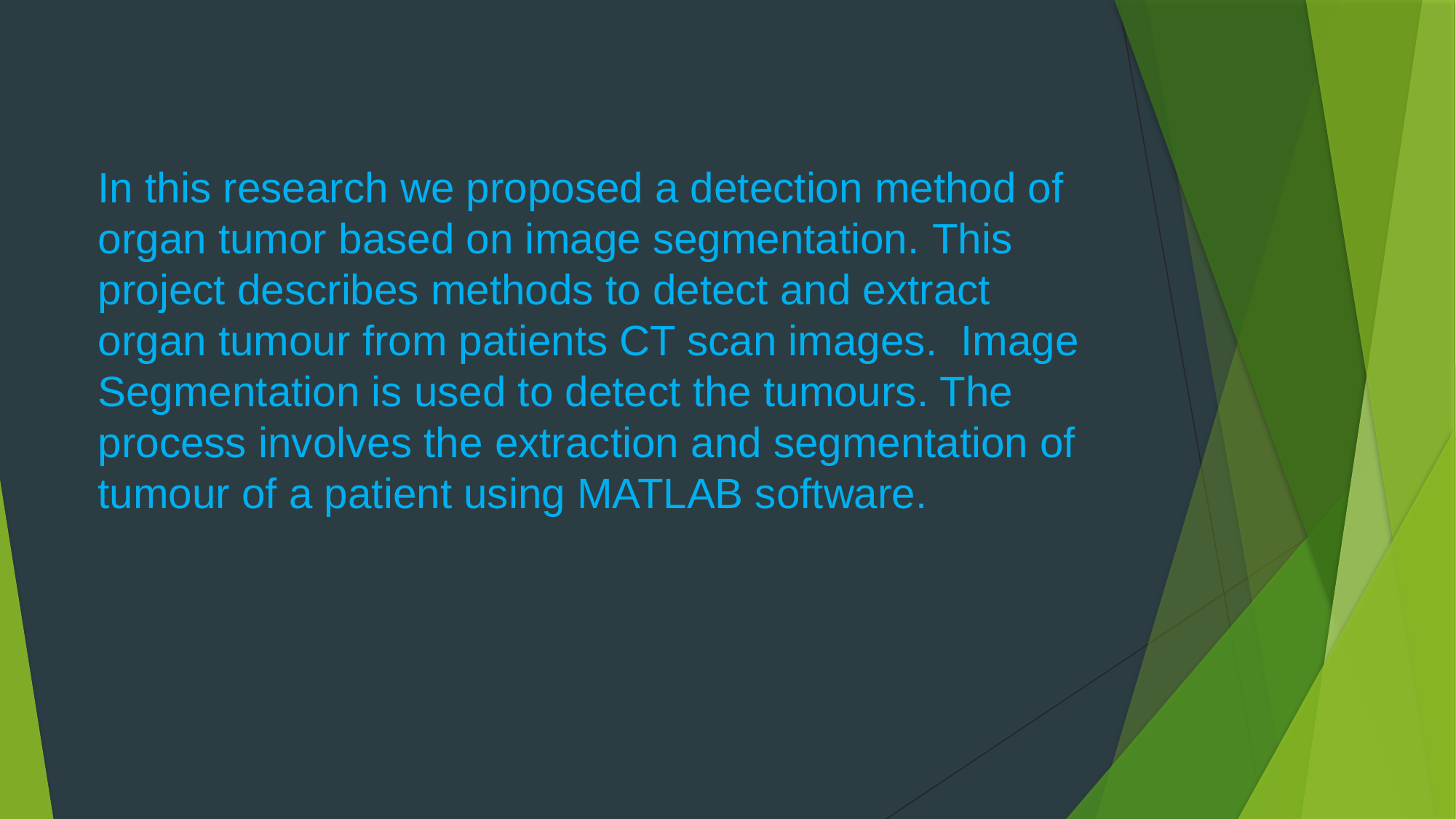

In this research we proposed a detection method of organ tumor based on image segmentation. This project describes methods to detect and extract organ tumour from patients CT scan images.  Image Segmentation is used to detect the tumours. The process involves the extraction and segmentation of tumour of a patient using MATLAB software.